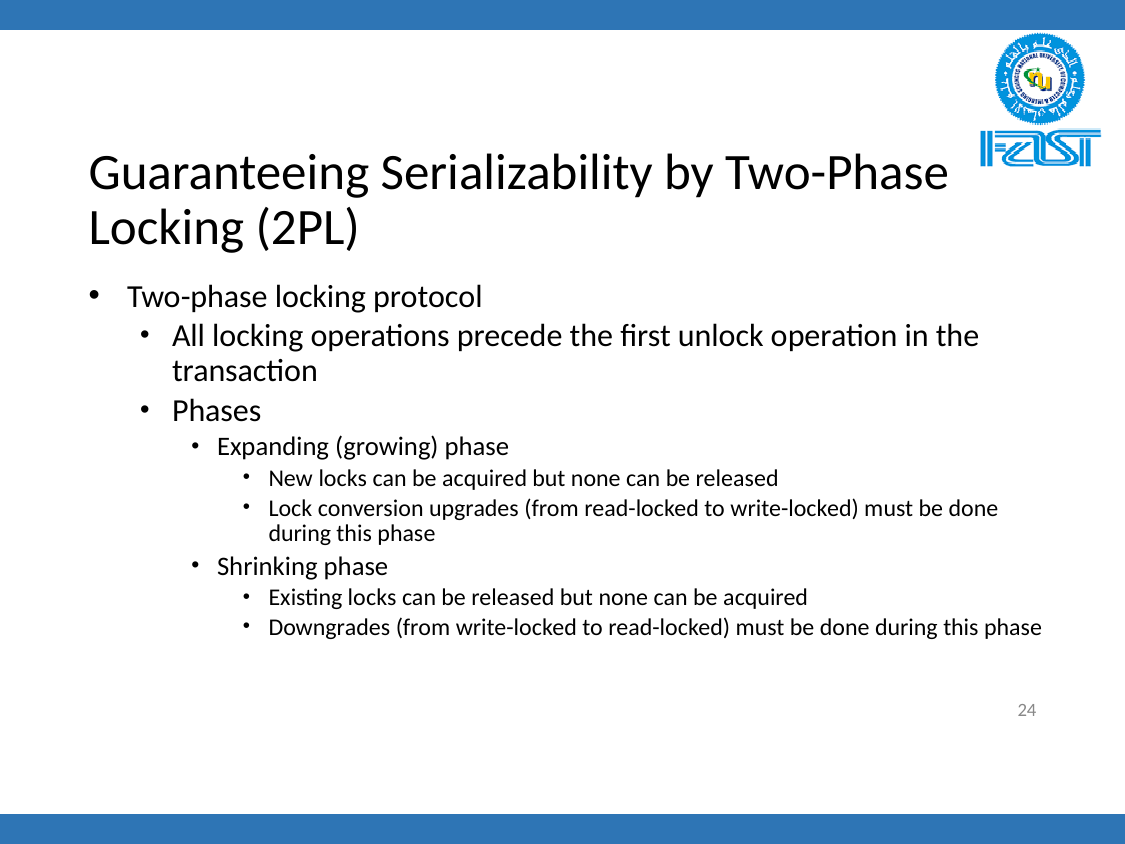

# Guaranteeing Serializability by Two-Phase Locking (2PL)
Two-phase locking protocol
All locking operations precede the first unlock operation in the transaction
Phases
Expanding (growing) phase
New locks can be acquired but none can be released
Lock conversion upgrades (from read-locked to write-locked) must be done during this phase
Shrinking phase
Existing locks can be released but none can be acquired
Downgrades (from write-locked to read-locked) must be done during this phase
24